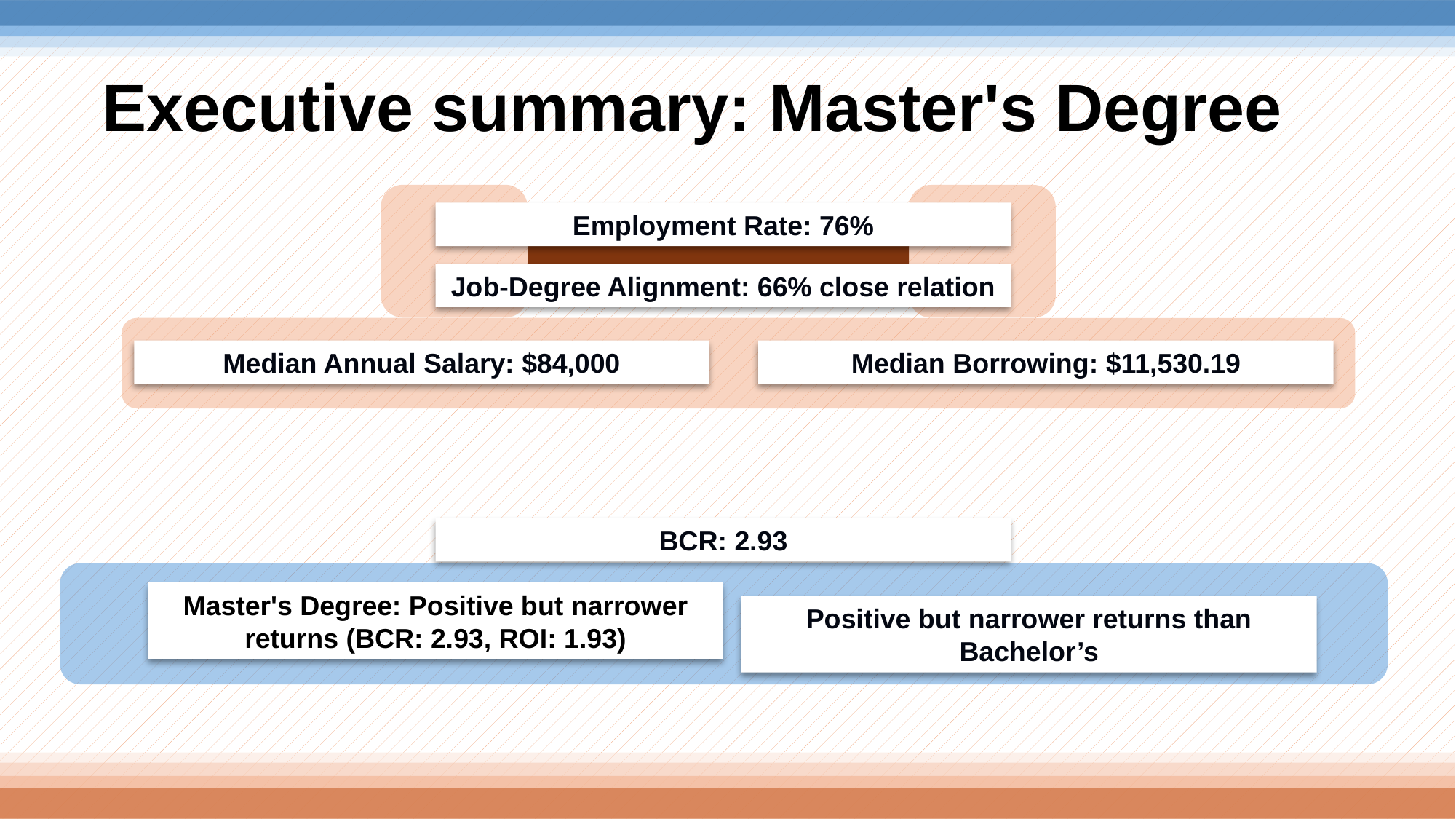

# Executive summary: Master's Degree

Employment Rate: 76%

Job-Degree Alignment: 66% close relation

Median Annual Salary: $84,000
Median Borrowing: $11,530.19
BCR: 2.93

Master's Degree: Positive but narrower returns (BCR: 2.93, ROI: 1.93)
Positive but narrower returns than Bachelor’s